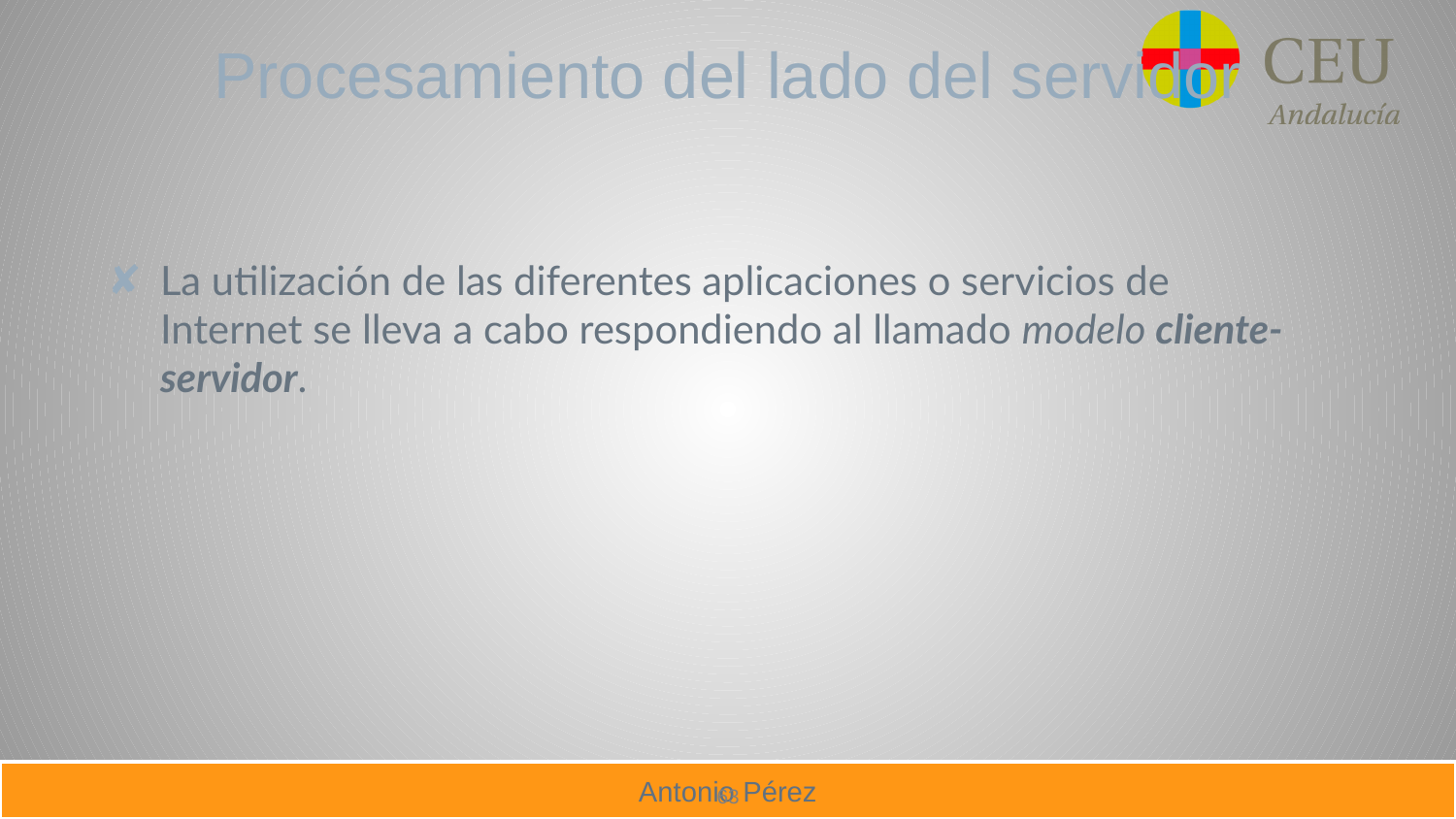

# Procesamiento del lado del servidor
La utilización de las diferentes aplicaciones o servicios de Internet se lleva a cabo respondiendo al llamado modelo cliente-servidor.

63